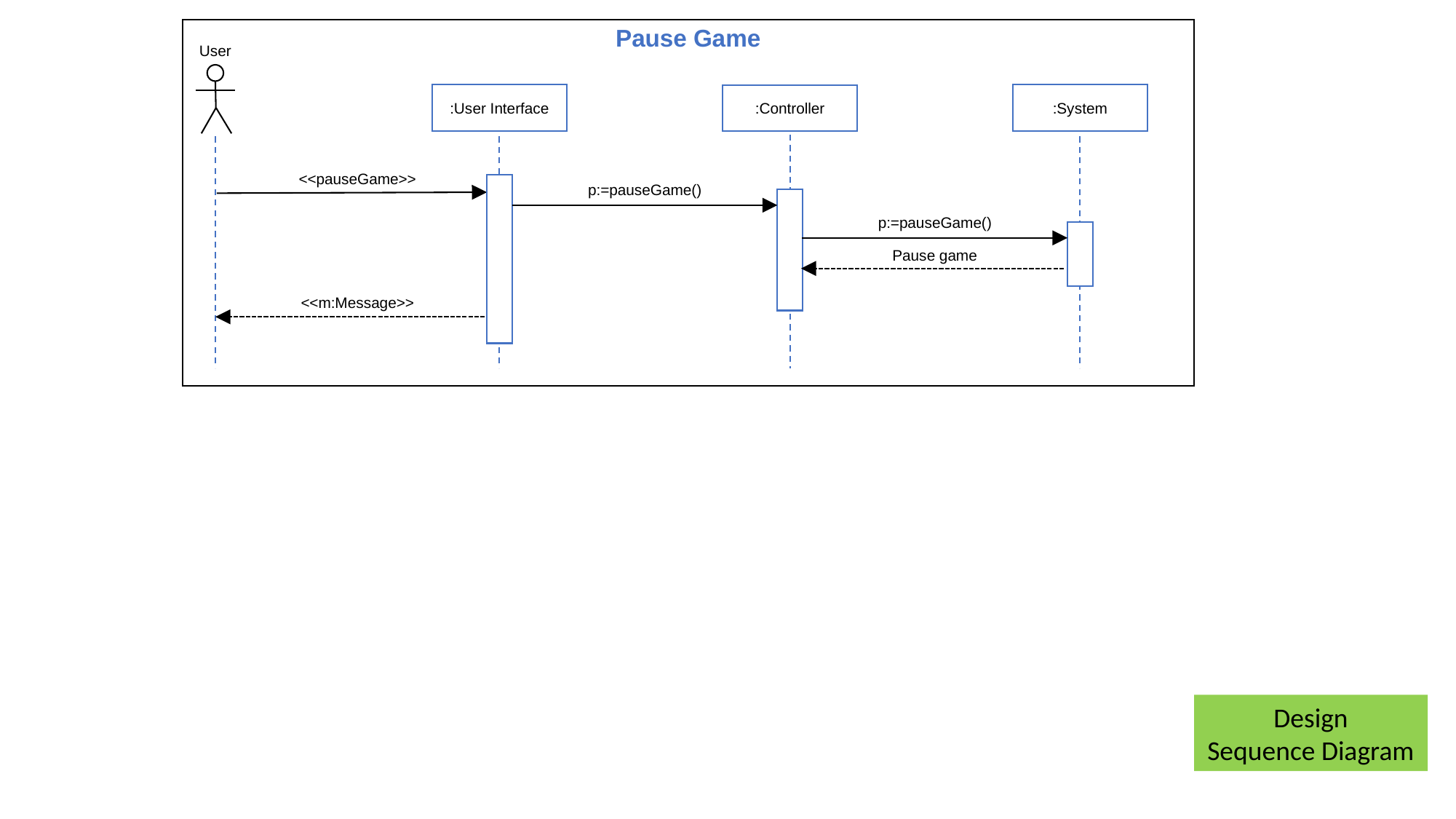

Pause Game

User

:User Interface
:System
:Controller
<<pauseGame>>

p:=pauseGame()

p:=pauseGame()

Pause game
<<m:Message>>
Design
Sequence Diagram